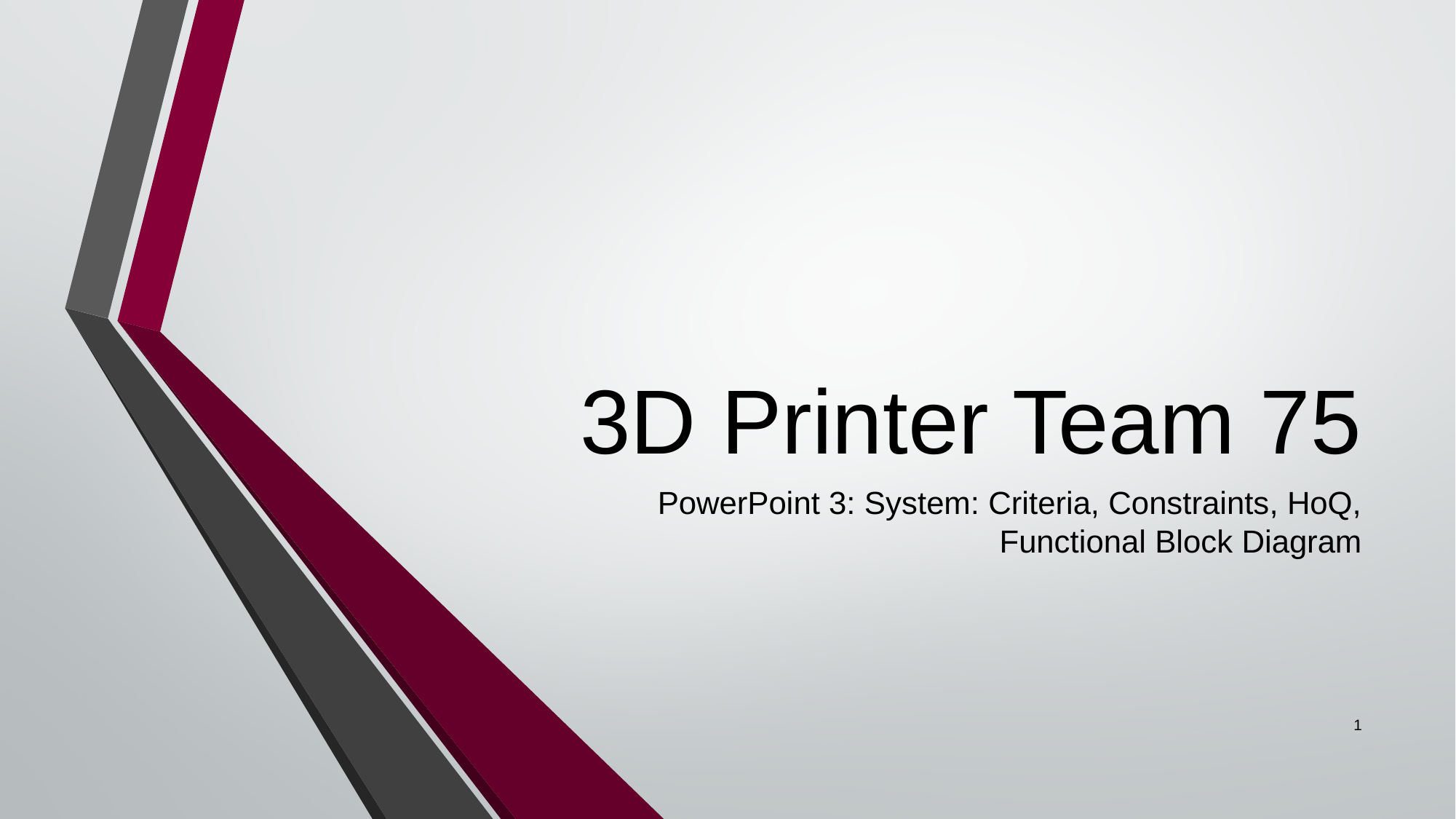

# 3D Printer Team 75
PowerPoint 3: System: Criteria, Constraints, HoQ, Functional Block Diagram
1